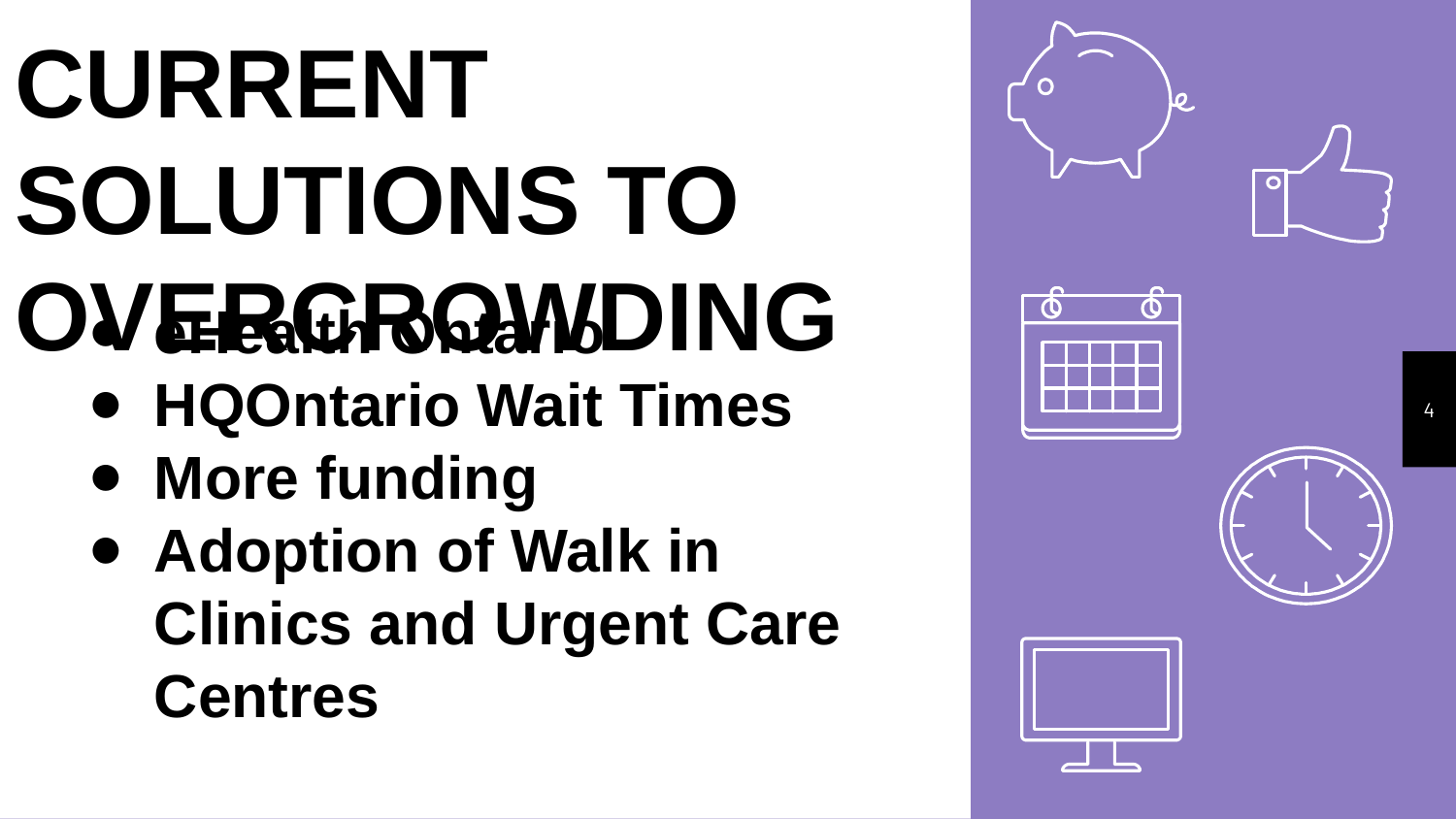

CURRENT SOLUTIONS TO OVERCROWDING

eHealth Ontario
HQOntario Wait Times
More funding
Adoption of Walk in Clinics and Urgent Care Centres

4